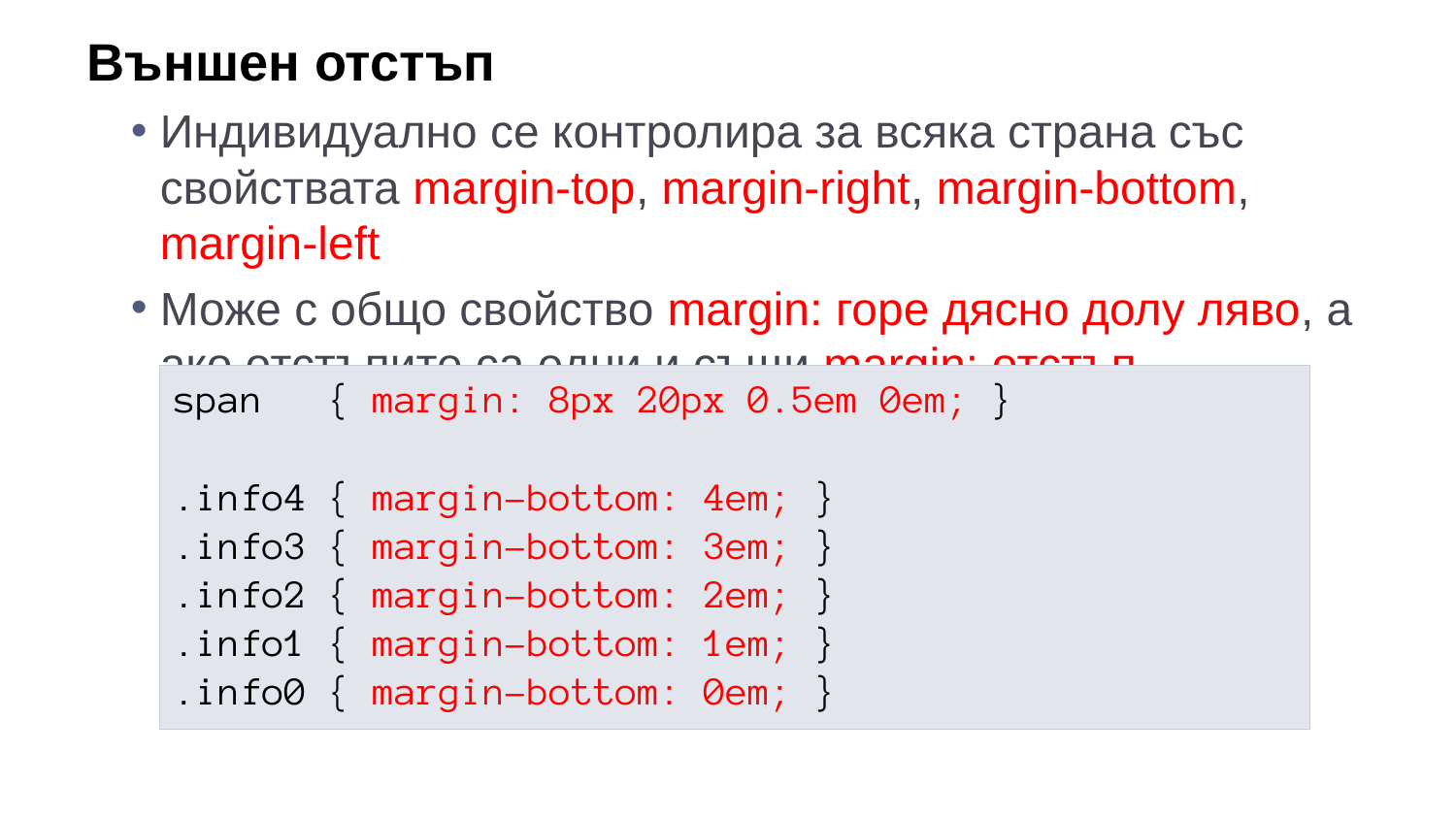

Външен отстъп
Индивидуално се контролира за всяка страна със свойствата margin-top, margin-right, margin-bottom, margin-left
Може с общо свойство margin: горе дясно долу ляво, а ако отстъпите са едни и същи margin: отстъп
span   { margin: 8px 20px 0.5em 0em; }

.info4 { margin-bottom: 4em; }
.info3 { margin-bottom: 3em; }
.info2 { margin-bottom: 2em; }
.info1 { margin-bottom: 1em; }
.info0 { margin-bottom: 0em; }